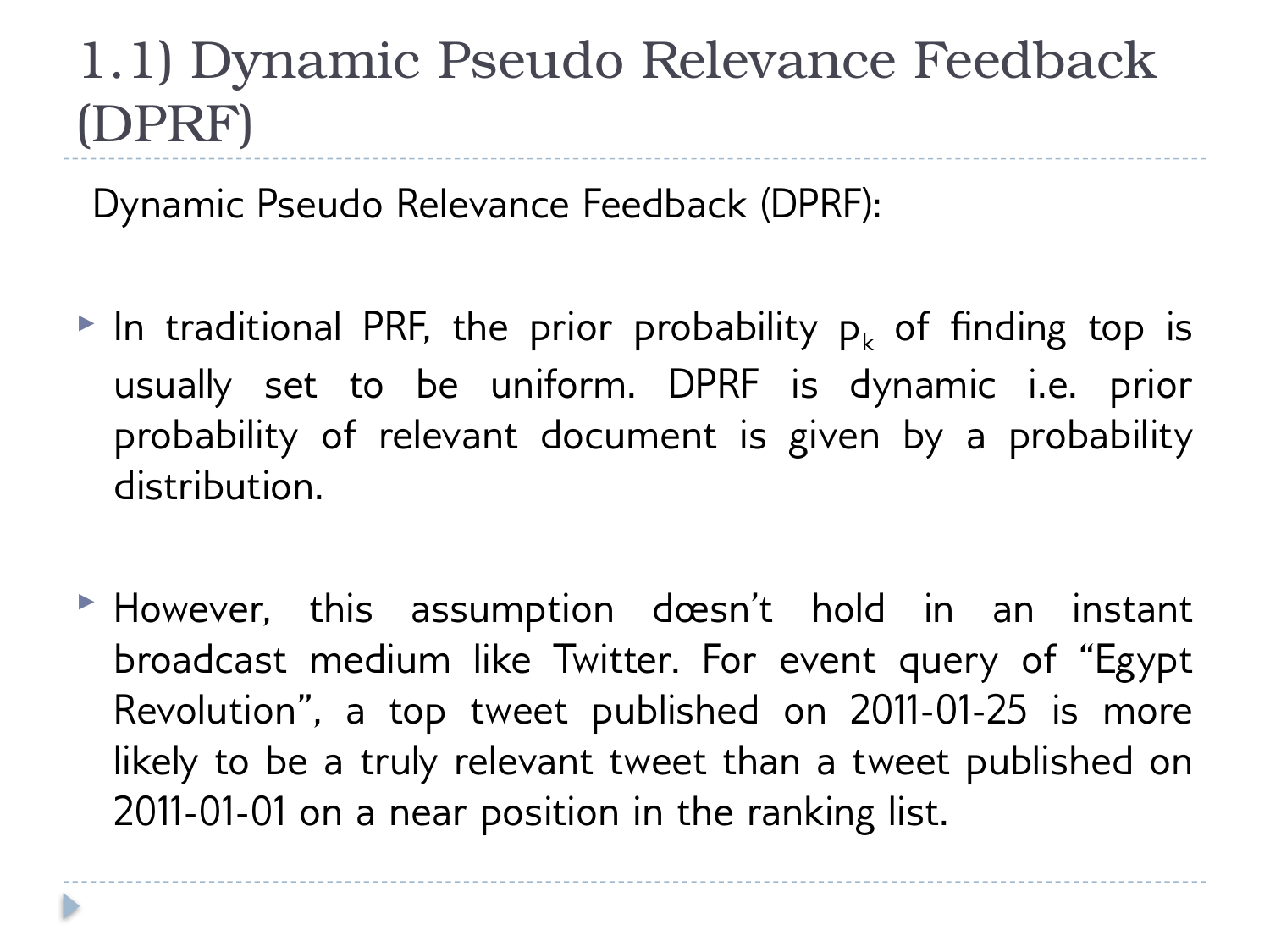

# 1.1) Dynamic Pseudo Relevance Feedback (DPRF)
Dynamic Pseudo Relevance Feedback (DPRF):

In traditional PRF, the prior probability pk of finding top is usually set to be uniform. DPRF is dynamic i.e. prior probability of relevant document is given by a probability distribution.

However, this assumption doesn’t hold in an instant broadcast medium like Twitter. For event query of “Egypt Revolution”, a top tweet published on 2011-01-25 is more likely to be a truly relevant tweet than a tweet published on 2011-01-01 on a near position in the ranking list.